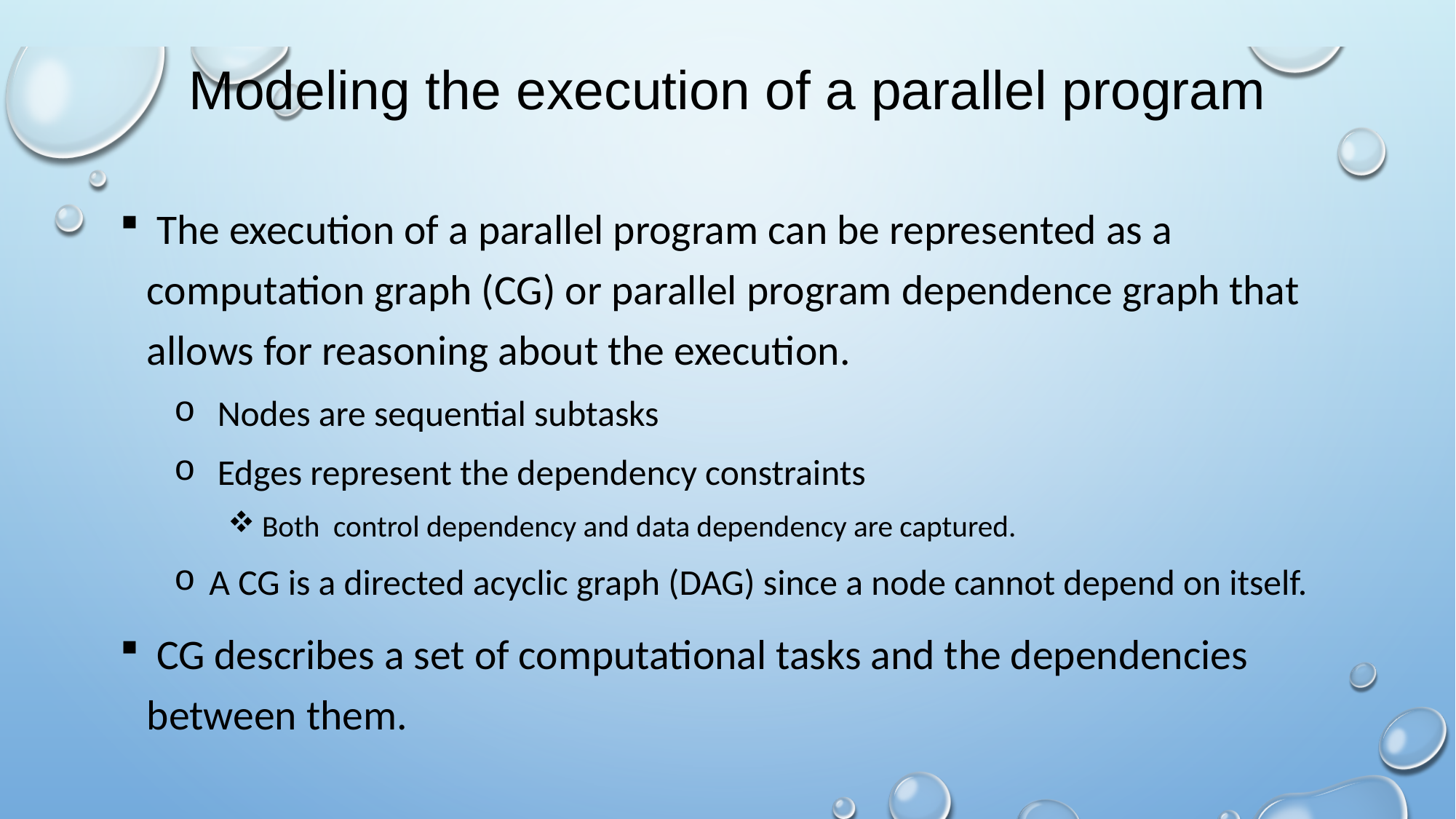

# Modeling the execution of a parallel program
 The execution of a parallel program can be represented as a computation graph (CG) or parallel program dependence graph that allows for reasoning about the execution.
  Nodes are sequential subtasks
  Edges represent the dependency constraints
 Both  control dependency and data dependency are captured.
 A CG is a directed acyclic graph (DAG) since a node cannot depend on itself.
 CG describes a set of computational tasks and the dependencies between them.